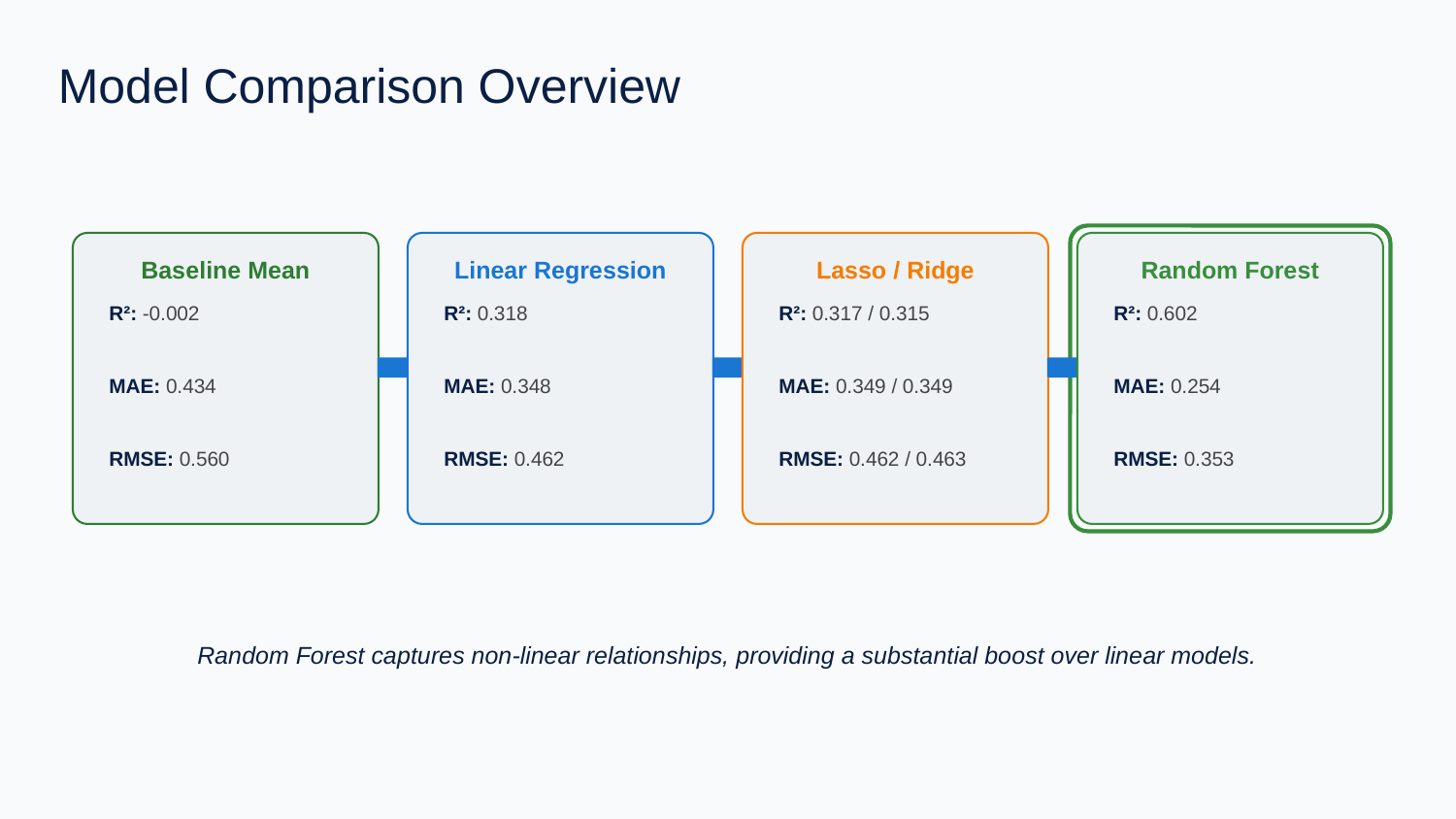

Model Comparison Overview

Baseline Mean
Linear Regression
Lasso / Ridge
Random Forest
R²: -0.002
R²: 0.318
R²: 0.317 / 0.315
R²: 0.602

MAE: 0.434
MAE: 0.348
MAE: 0.349 / 0.349
MAE: 0.254
RMSE: 0.560
RMSE: 0.462
RMSE: 0.462 / 0.463
RMSE: 0.353
Random Forest captures non‑linear relationships, providing a substantial boost over linear models.